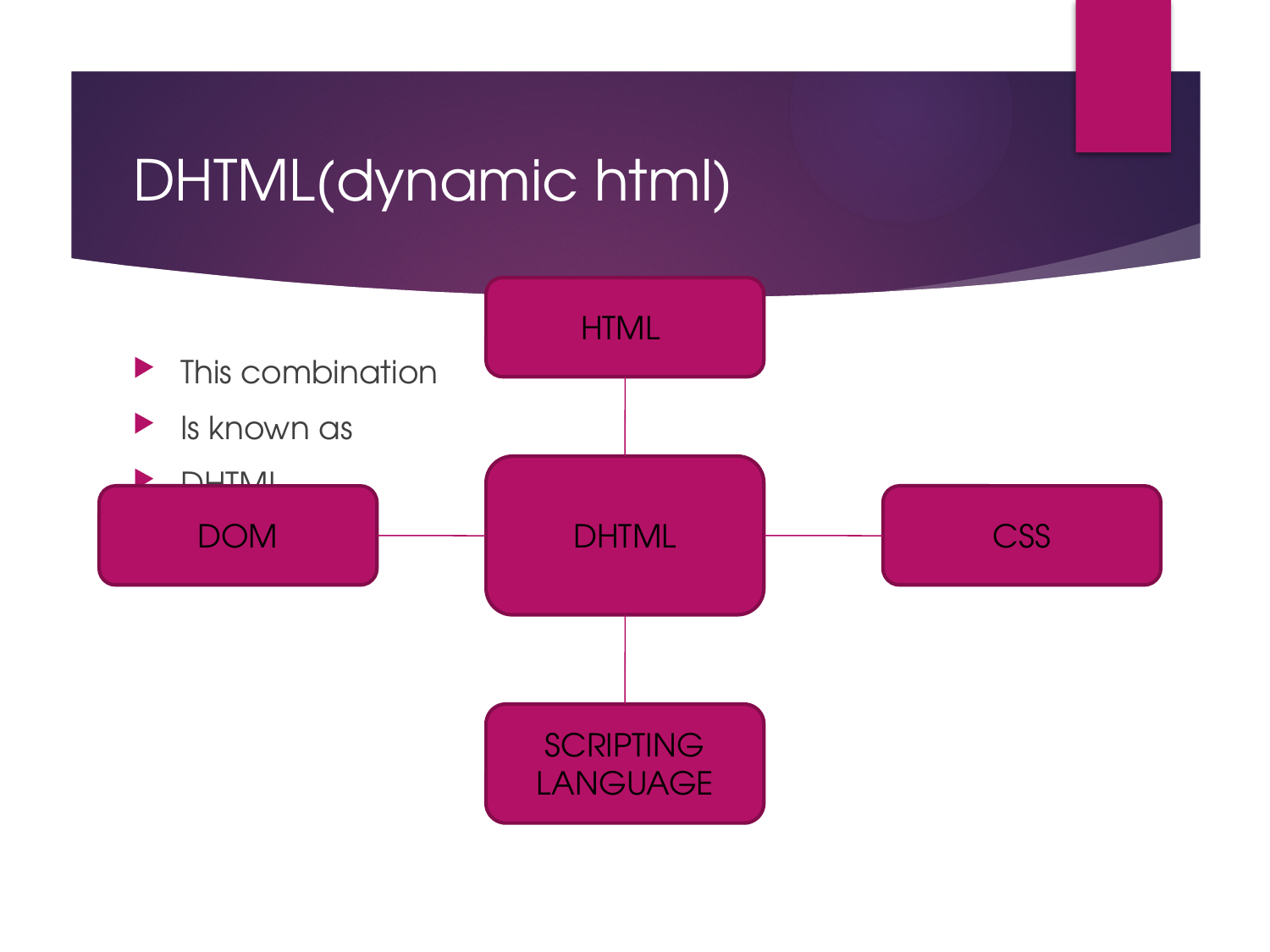

# DHTML(dynamic html)
HTML
This combination
Is known as
DHTML

DHTML
DOM
CSS

SCRIPTING LANGUAGE